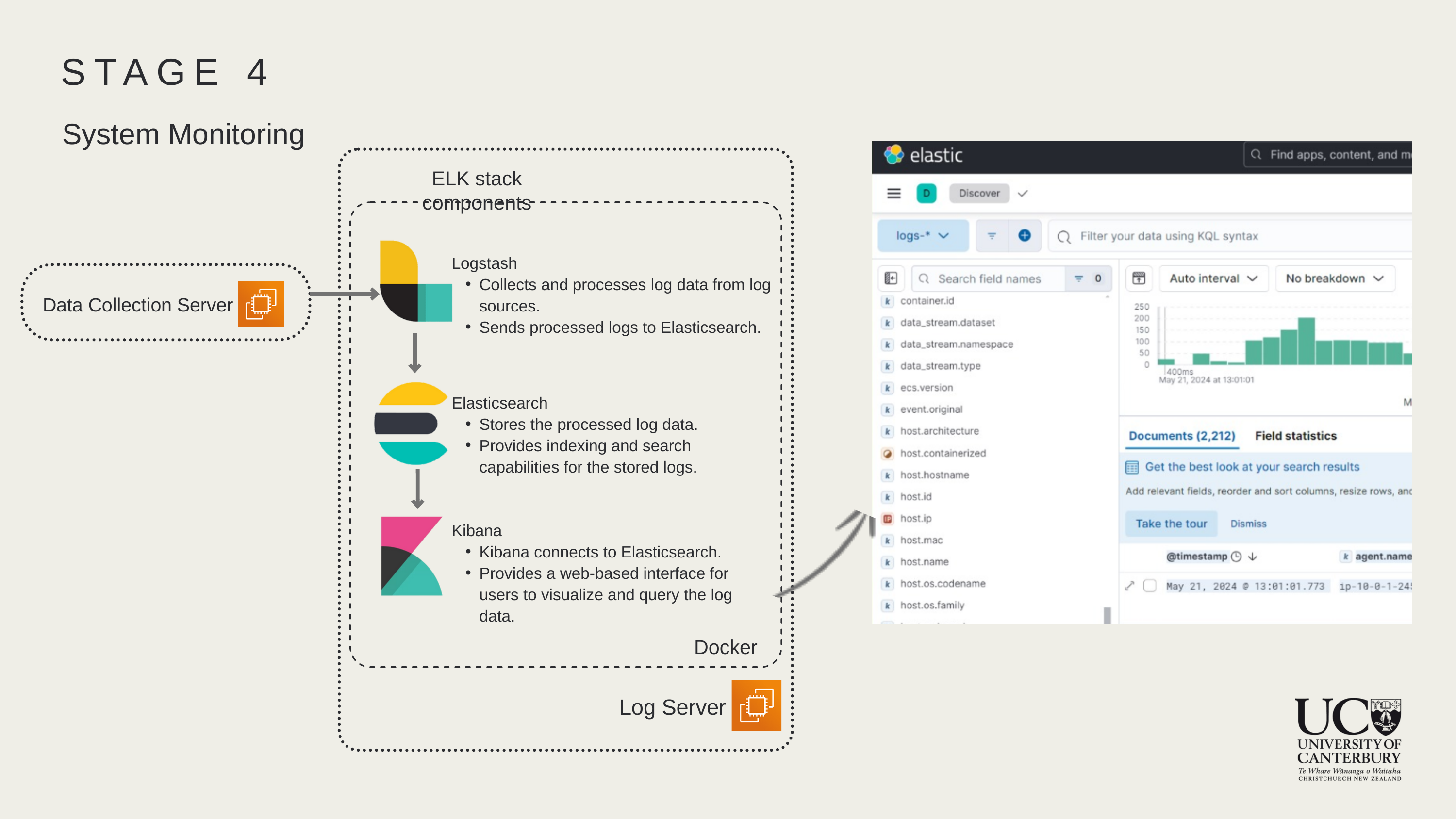

STAGE 4
System Monitoring

ELK stack components

Logstash
Collects and processes log data from log sources.
Sends processed logs to Elasticsearch.

Data Collection Server

Elasticsearch
Stores the processed log data.
Provides indexing and search capabilities for the stored logs.

Kibana
Kibana connects to Elasticsearch.
Provides a web-based interface for users to visualize and query the log data.
Docker

Log Server